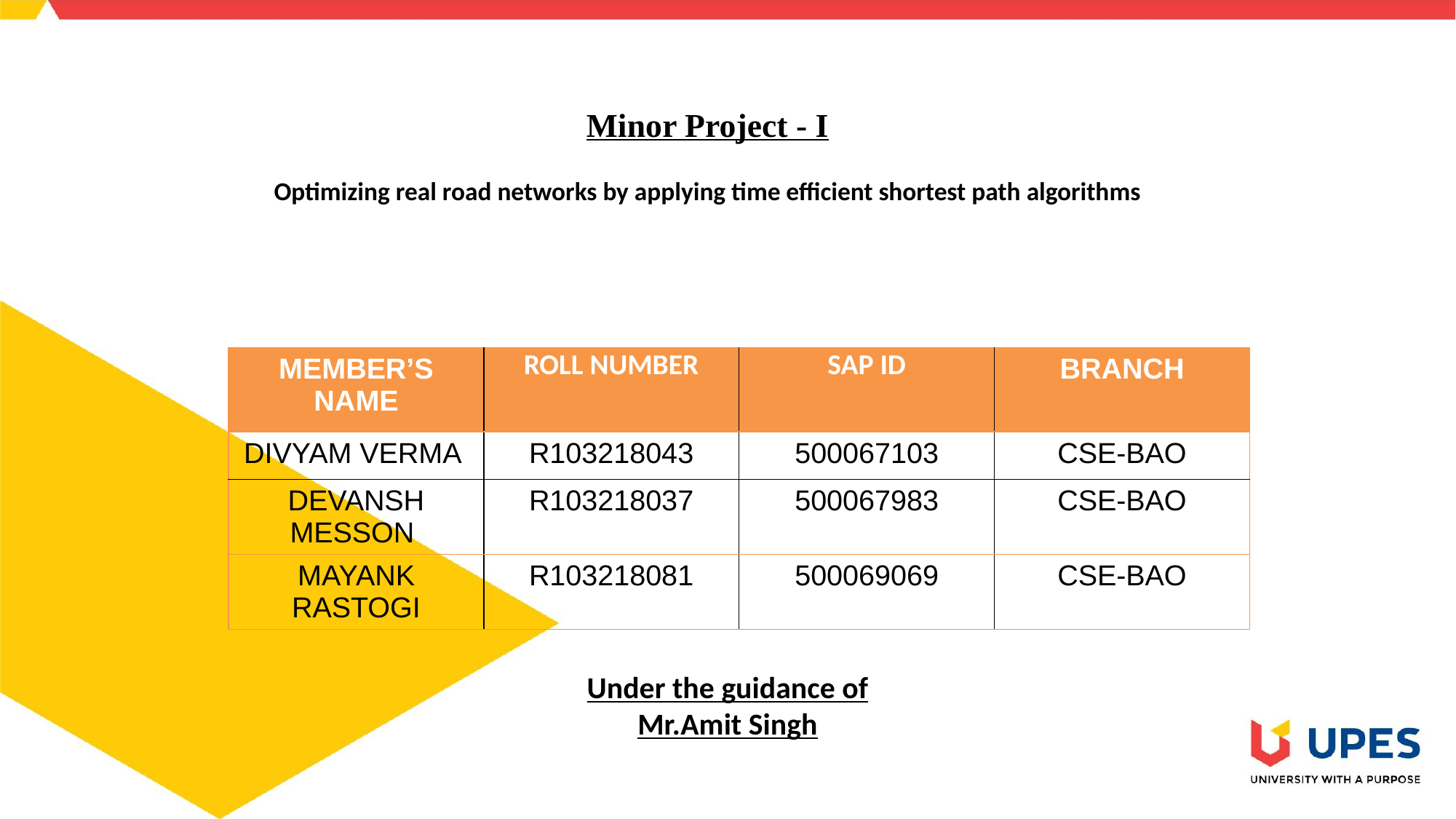

# Minor Project - I Optimizing real road networks by applying time efficient shortest path algorithms
| MEMBER’S NAME | ROLL NUMBER | SAP ID | BRANCH |
| --- | --- | --- | --- |
| DIVYAM VERMA | R103218043 | 500067103 | CSE-BAO |
| DEVANSH MESSON | R103218037 | 500067983 | CSE-BAO |
| MAYANK RASTOGI | R103218081 | 500069069 | CSE-BAO |
Under the guidance of
Mr.Amit Singh